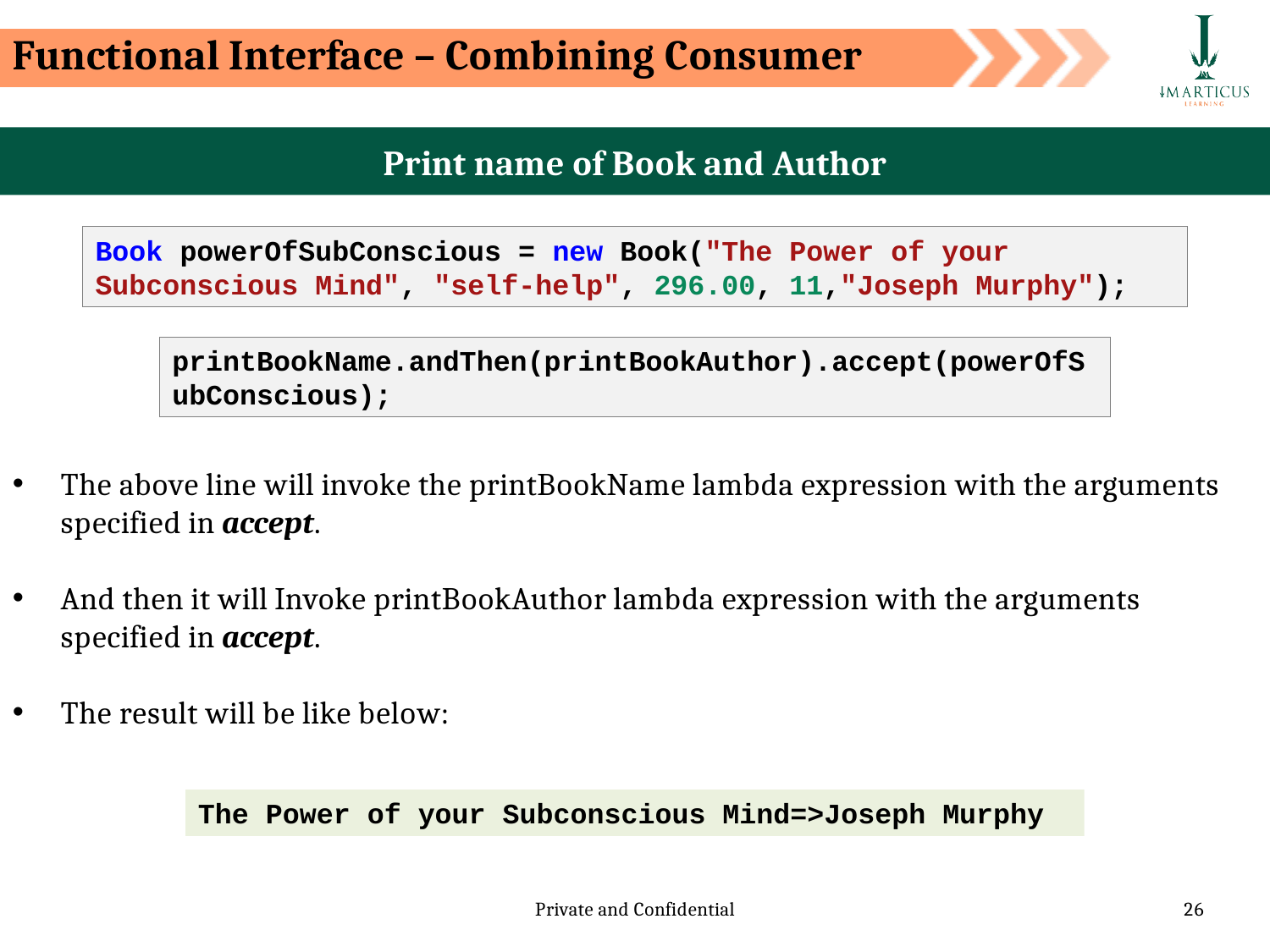

Functional Interface – Combining Consumer
Print name of Book and Author
Book powerOfSubConscious = new Book("The Power of your Subconscious Mind", "self-help", 296.00, 11,"Joseph Murphy");
printBookName.andThen(printBookAuthor).accept(powerOfSubConscious);
The above line will invoke the printBookName lambda expression with the arguments specified in accept.

And then it will Invoke printBookAuthor lambda expression with the arguments specified in accept.

The result will be like below:
The Power of your Subconscious Mind=>Joseph Murphy